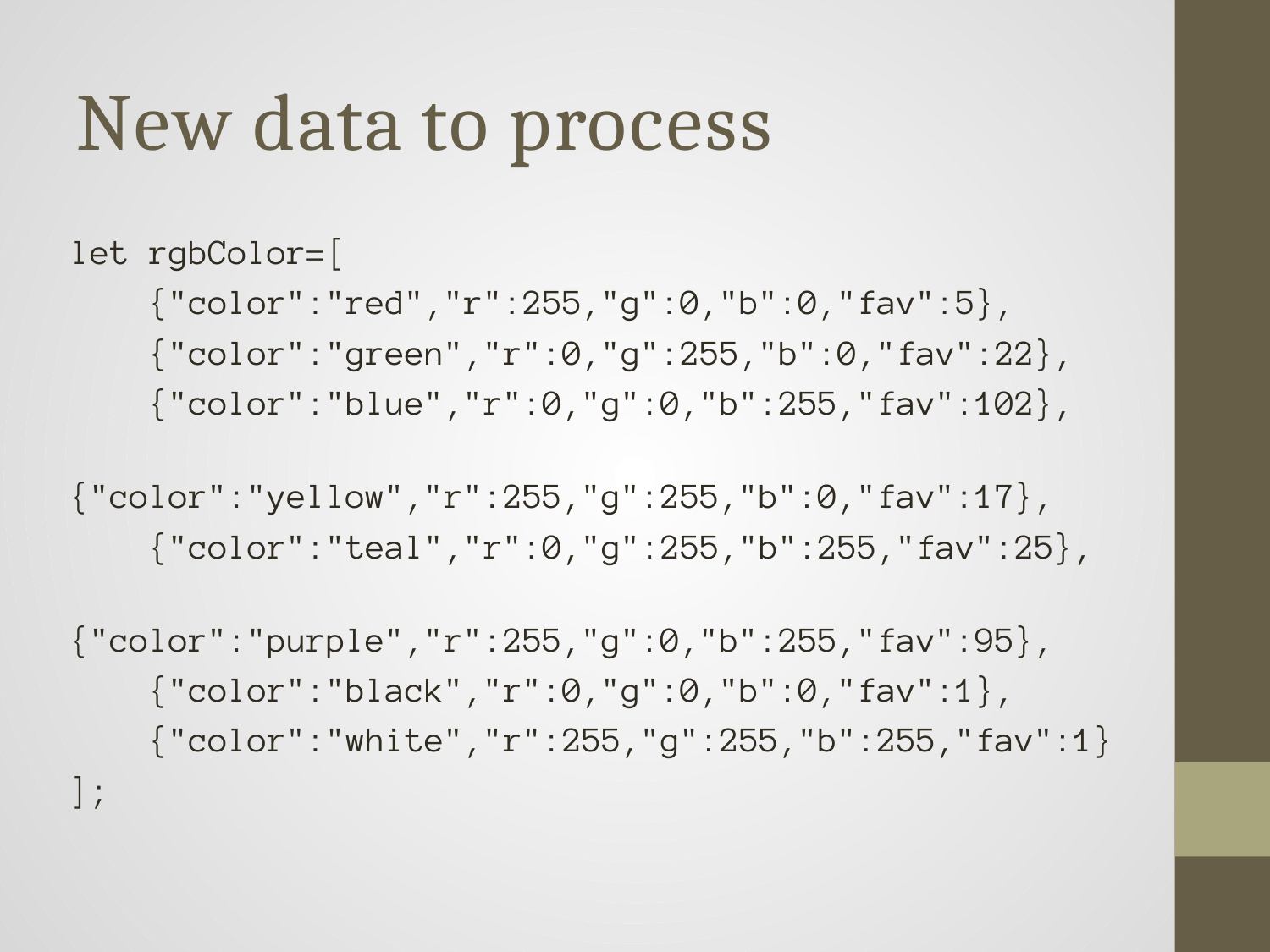

# New data to process
let rgbColor=[
    {"color":"red","r":255,"g":0,"b":0,"fav":5},
    {"color":"green","r":0,"g":255,"b":0,"fav":22},
    {"color":"blue","r":0,"g":0,"b":255,"fav":102},
    {"color":"yellow","r":255,"g":255,"b":0,"fav":17},
    {"color":"teal","r":0,"g":255,"b":255,"fav":25},
    {"color":"purple","r":255,"g":0,"b":255,"fav":95},
    {"color":"black","r":0,"g":0,"b":0,"fav":1},
    {"color":"white","r":255,"g":255,"b":255,"fav":1}
];